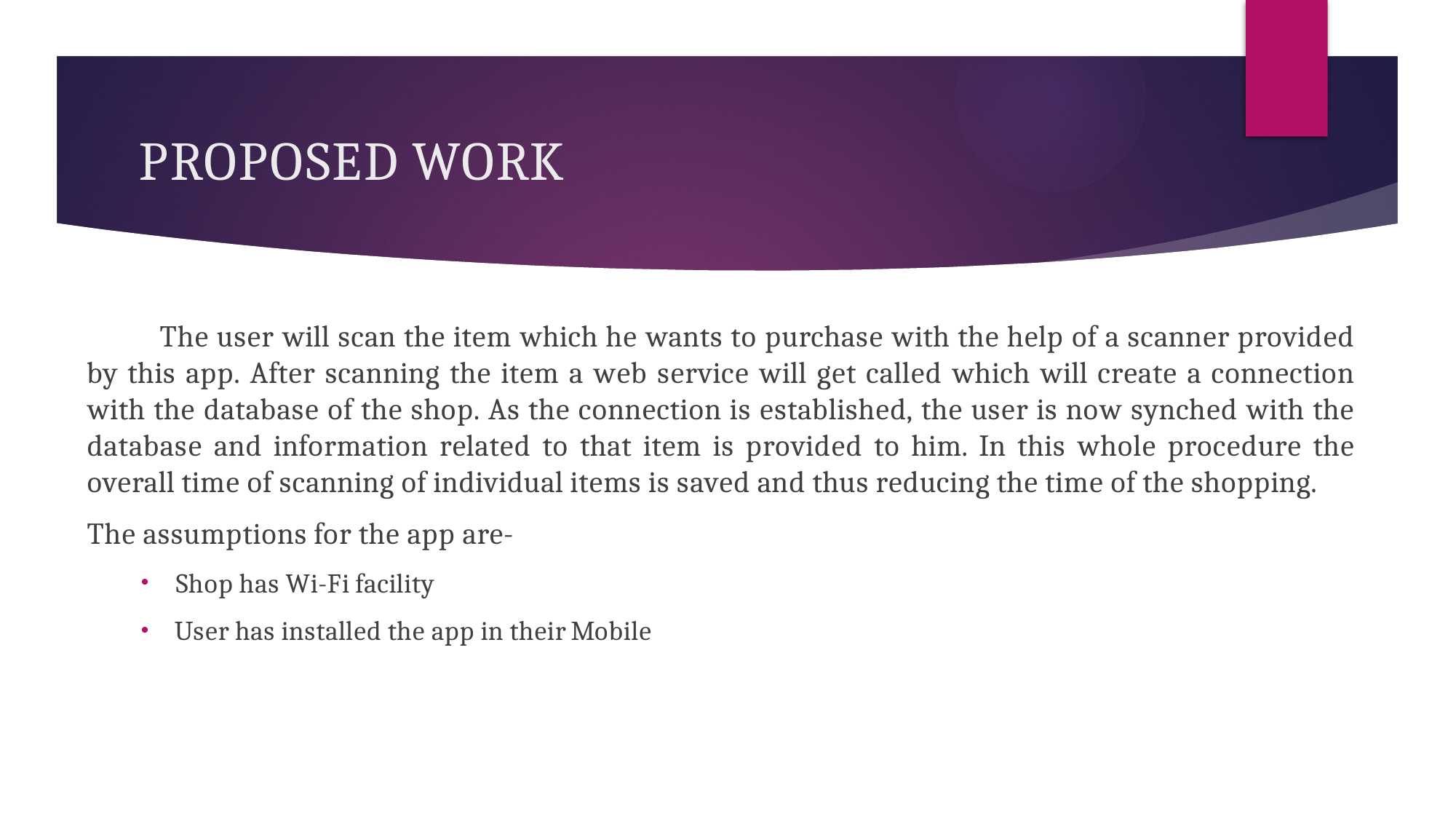

# PROPOSED WORK
          The user will scan the item which he wants to purchase with the help of a scanner provided by this app. After scanning the item a web service will get called which will create a connection with the database of the shop. As the connection is established, the user is now synched with the database and information related to that item is provided to him. In this whole procedure the overall time of scanning of individual items is saved and thus reducing the time of the shopping.
The assumptions for the app are-
Shop has Wi-Fi facility
User has installed the app in their Mobile